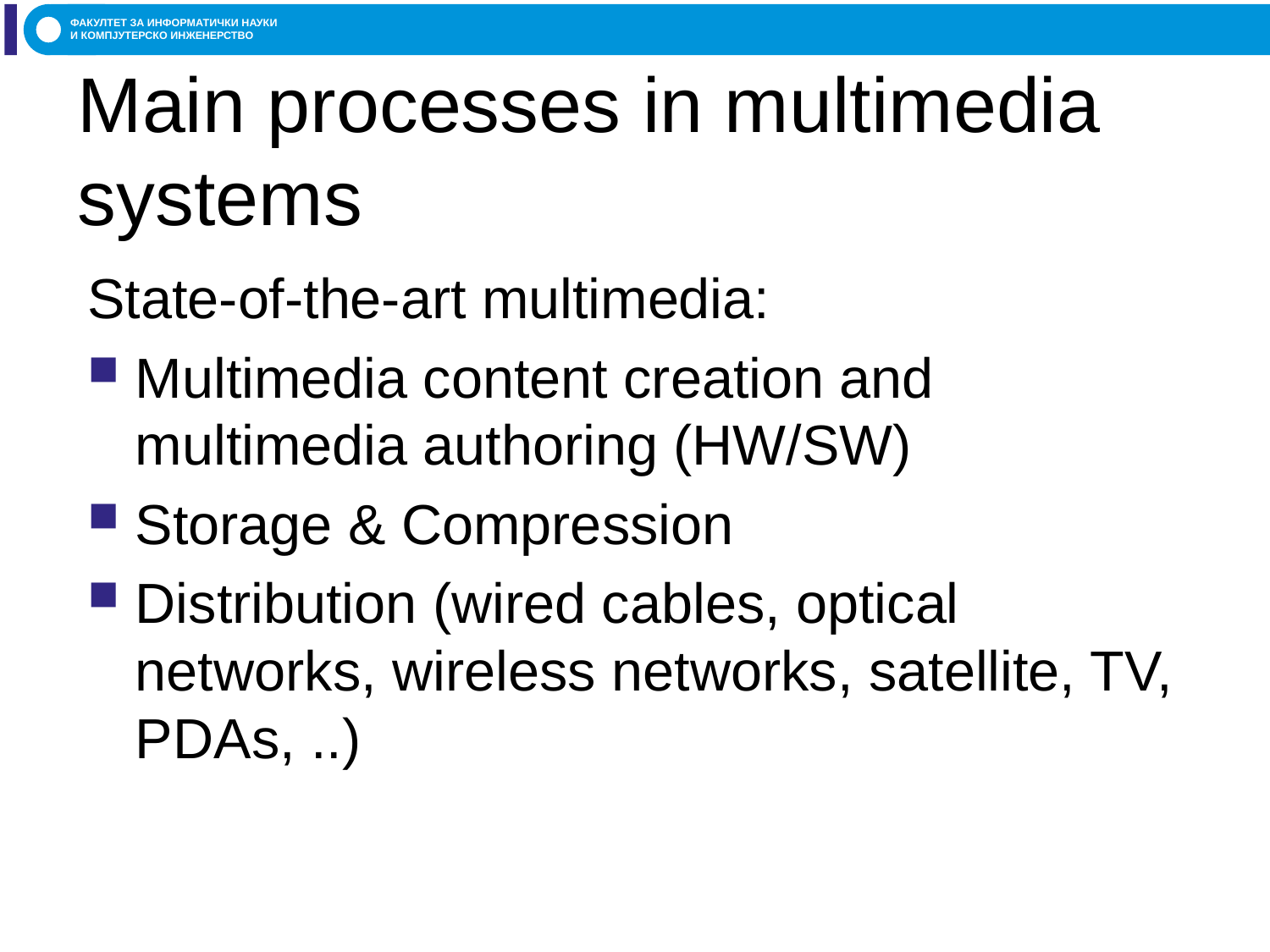

# Main processes in multimedia systems
State-of-the-art multimedia:
Multimedia content creation and multimedia authoring (HW/SW)
Storage & Compression
Distribution (wired cables, optical networks, wireless networks, satellite, TV, PDAs, ..)